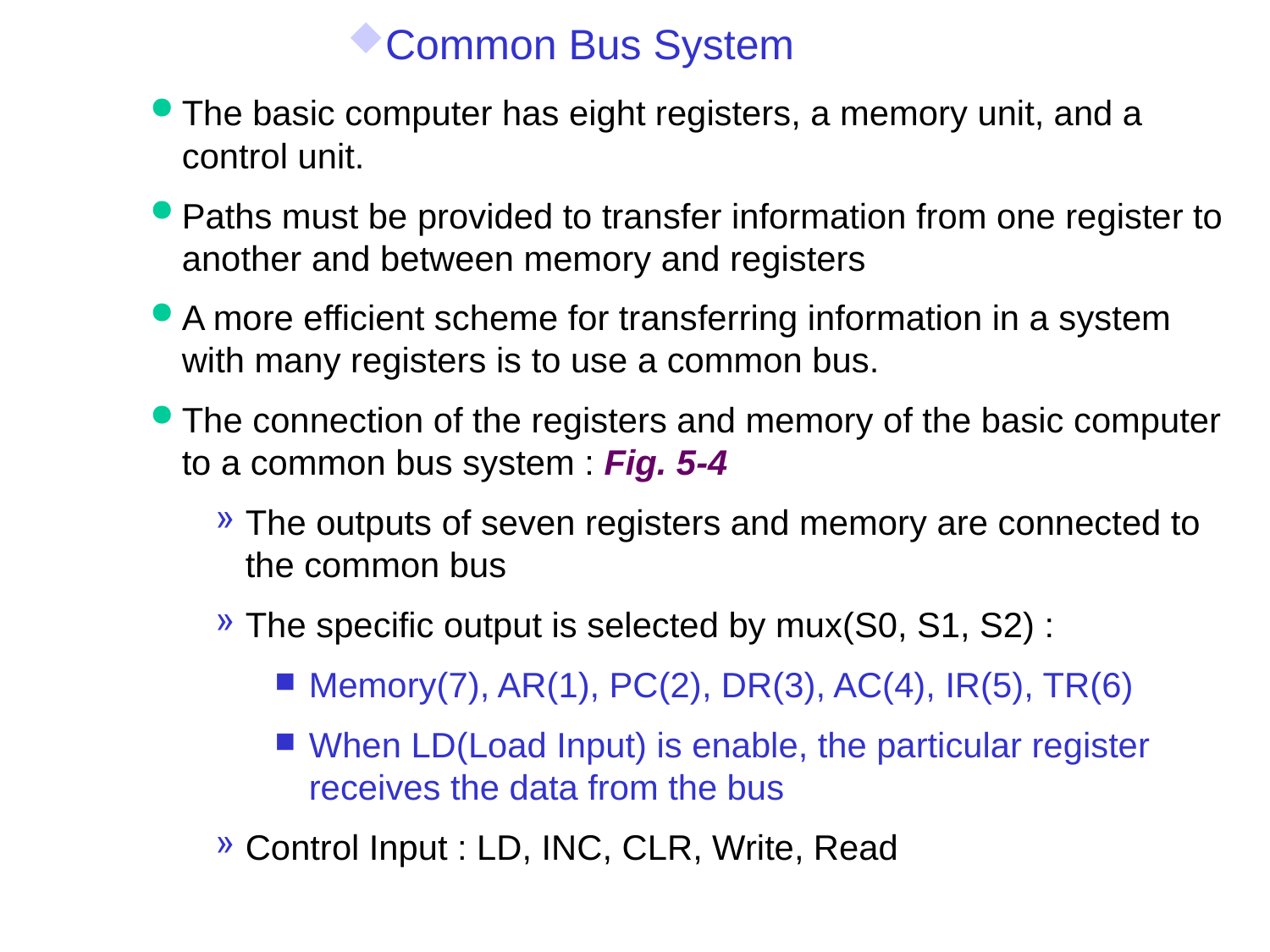

Common Bus System
The basic computer has eight registers, a memory unit, and a control unit.
Paths must be provided to transfer information from one register to another and between memory and registers
A more efficient scheme for transferring information in a system with many registers is to use a common bus.
The connection of the registers and memory of the basic computer to a common bus system : Fig. 5-4
The outputs of seven registers and memory are connected to the common bus
The specific output is selected by mux(S0, S1, S2) :
Memory(7), AR(1), PC(2), DR(3), AC(4), IR(5), TR(6)
When LD(Load Input) is enable, the particular register receives the data from the bus
Control Input : LD, INC, CLR, Write, Read